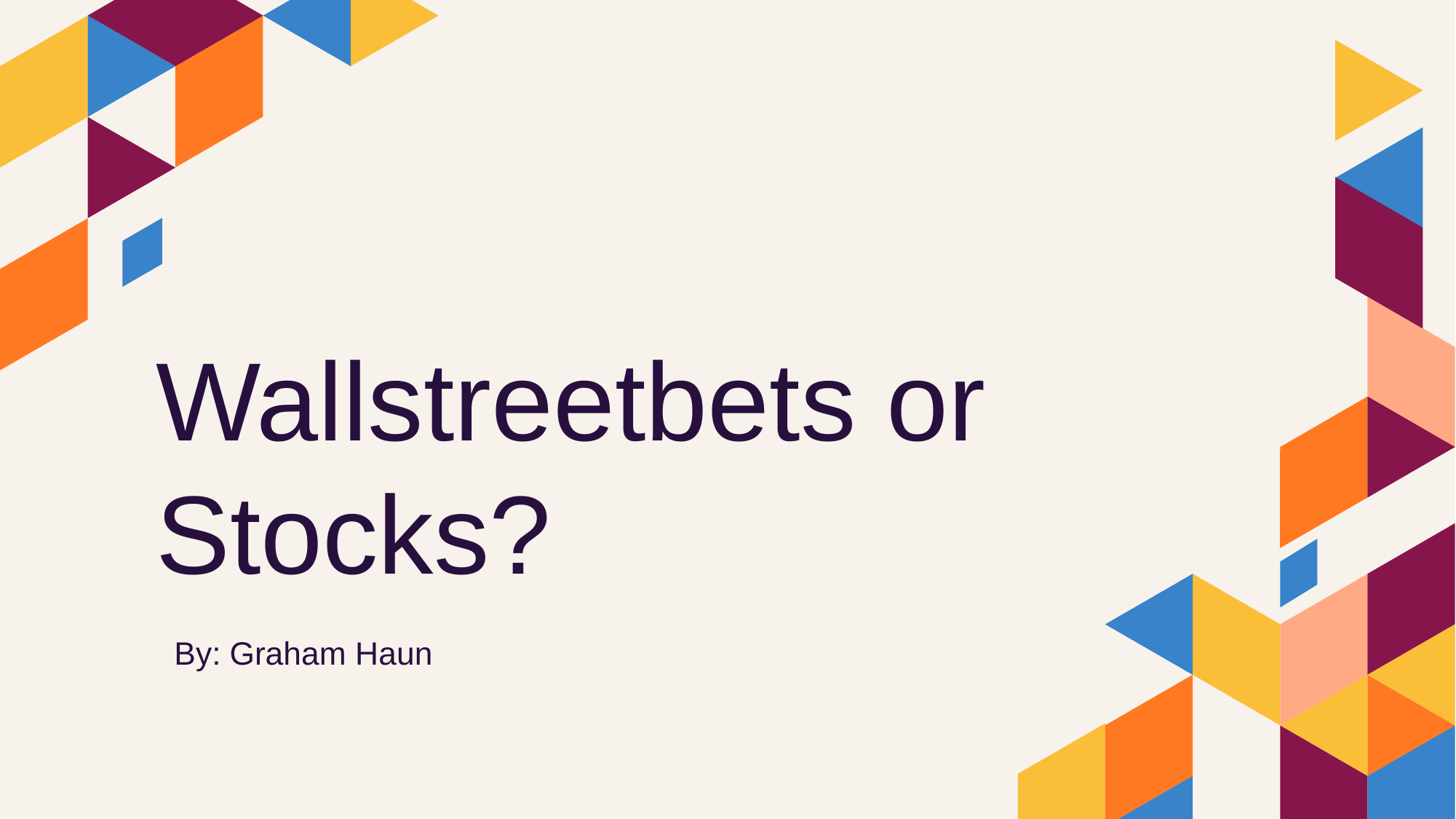

# Wallstreetbets or Stocks?
By: Graham Haun